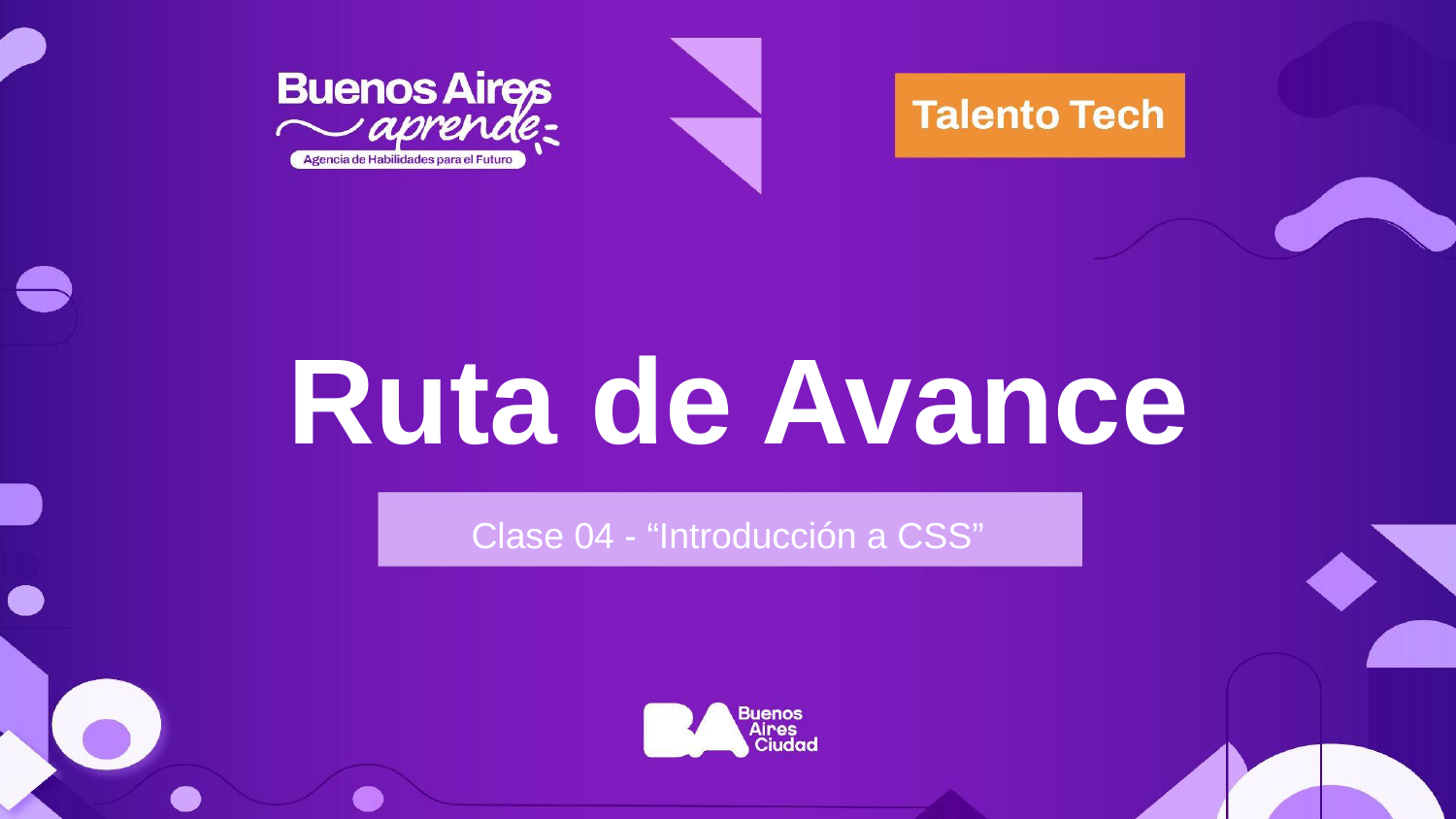

Ruta de Avance
Clase 04 - “Introducción a CSS”